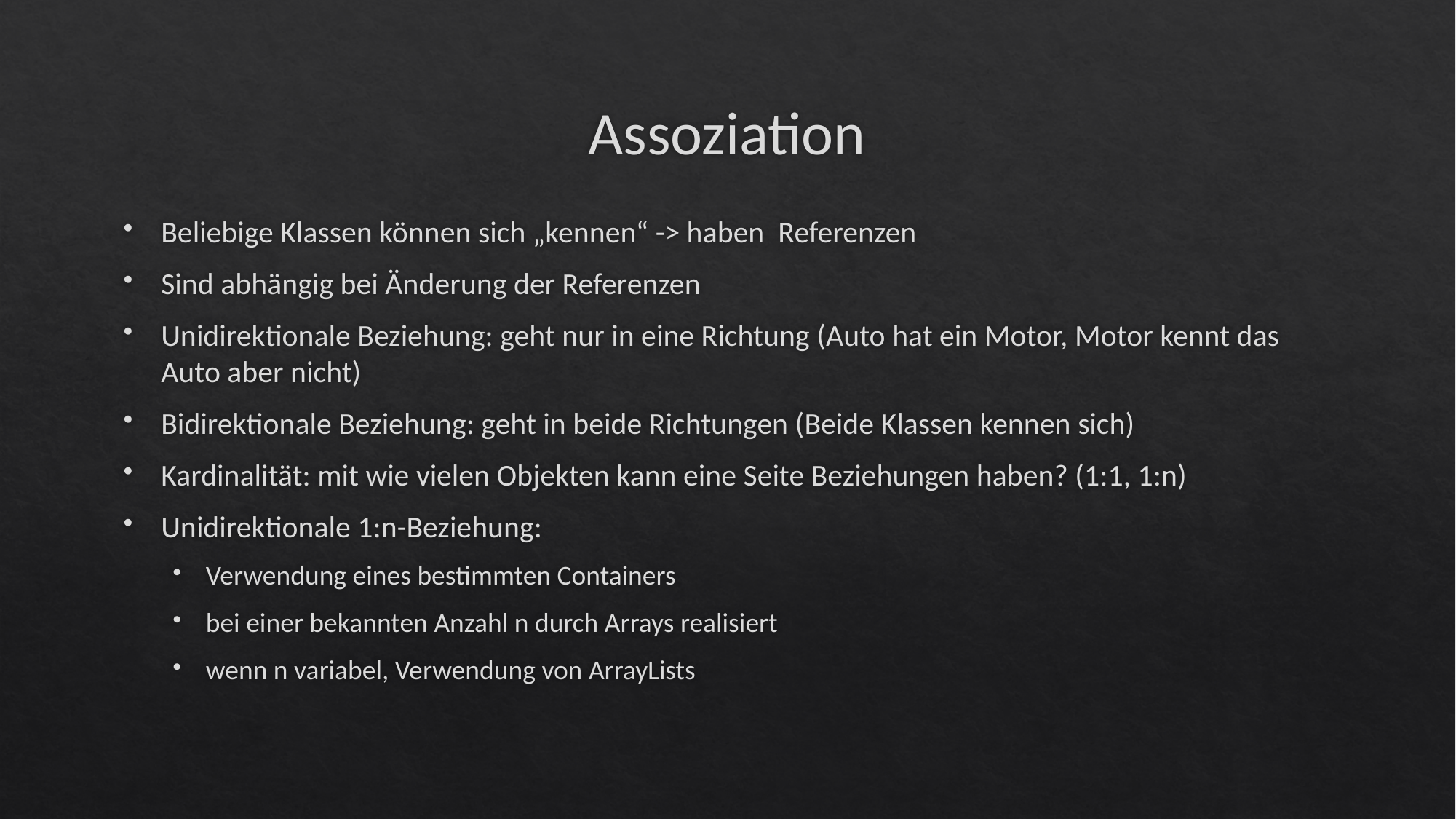

# Assoziation
Beliebige Klassen können sich „kennen“ -> haben  Referenzen
Sind abhängig bei Änderung der Referenzen
Unidirektionale Beziehung: geht nur in eine Richtung (Auto hat ein Motor, Motor kennt das Auto aber nicht)
Bidirektionale Beziehung: geht in beide Richtungen (Beide Klassen kennen sich)
Kardinalität: mit wie vielen Objekten kann eine Seite Beziehungen haben? (1:1, 1:n)
Unidirektionale 1:n-Beziehung:
Verwendung eines bestimmten Containers
bei einer bekannten Anzahl n durch Arrays realisiert
wenn n variabel, Verwendung von ArrayLists